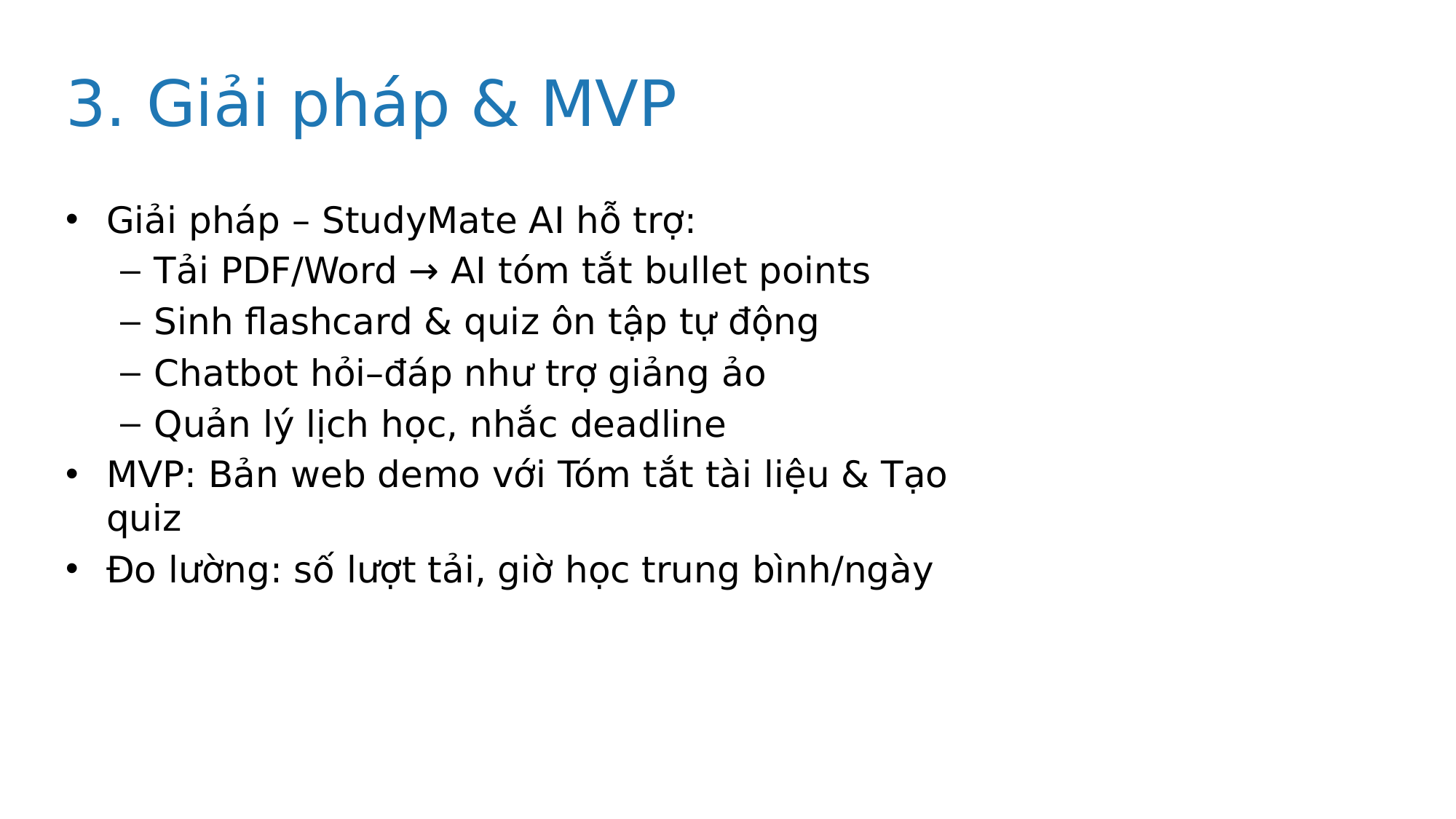

# 3. Giải pháp & MVP
Giải pháp – StudyMate AI hỗ trợ:
Tải PDF/Word → AI tóm tắt bullet points
Sinh flashcard & quiz ôn tập tự động
Chatbot hỏi–đáp như trợ giảng ảo
Quản lý lịch học, nhắc deadline
MVP: Bản web demo với Tóm tắt tài liệu & Tạo quiz
Đo lường: số lượt tải, giờ học trung bình/ngày